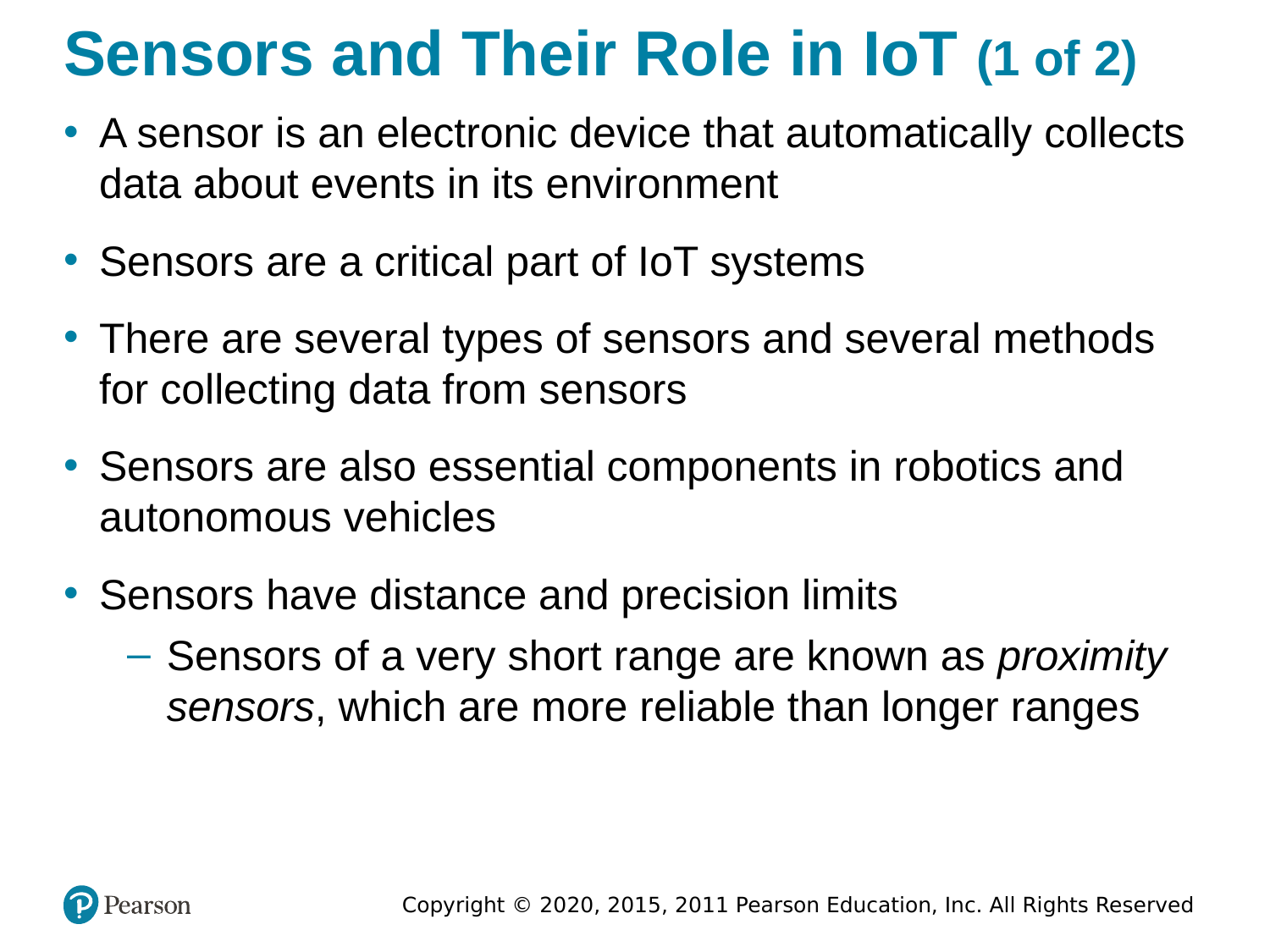

# Sensors and Their Role in IoT (1 of 2)
A sensor is an electronic device that automatically collects data about events in its environment
Sensors are a critical part of IoT systems
There are several types of sensors and several methods for collecting data from sensors
Sensors are also essential components in robotics and autonomous vehicles
Sensors have distance and precision limits
Sensors of a very short range are known as proximity sensors, which are more reliable than longer ranges